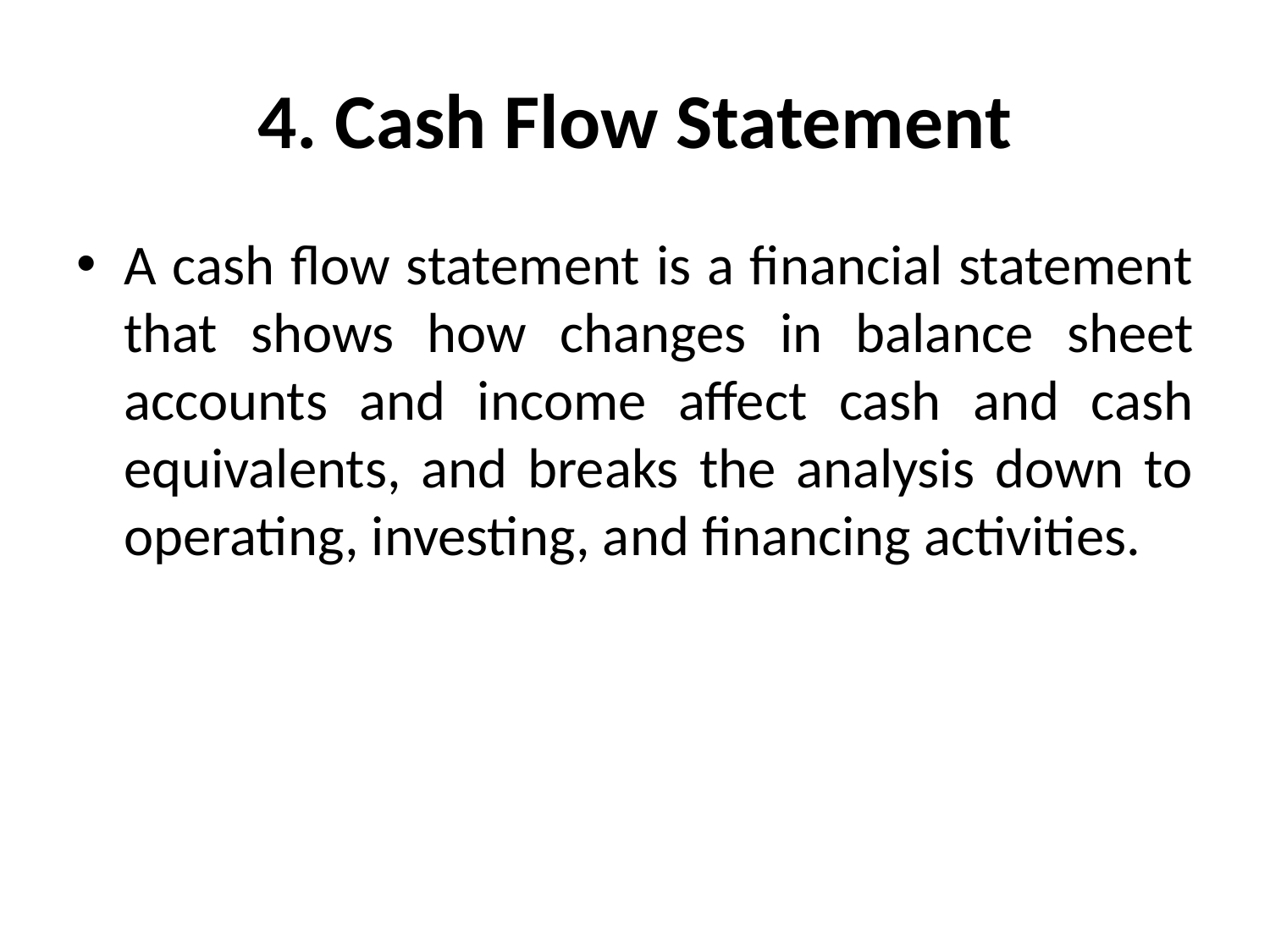

# 4. Cash Flow Statement
A cash flow statement is a financial statement that shows how changes in balance sheet accounts and income affect cash and cash equivalents, and breaks the analysis down to operating, investing, and financing activities.